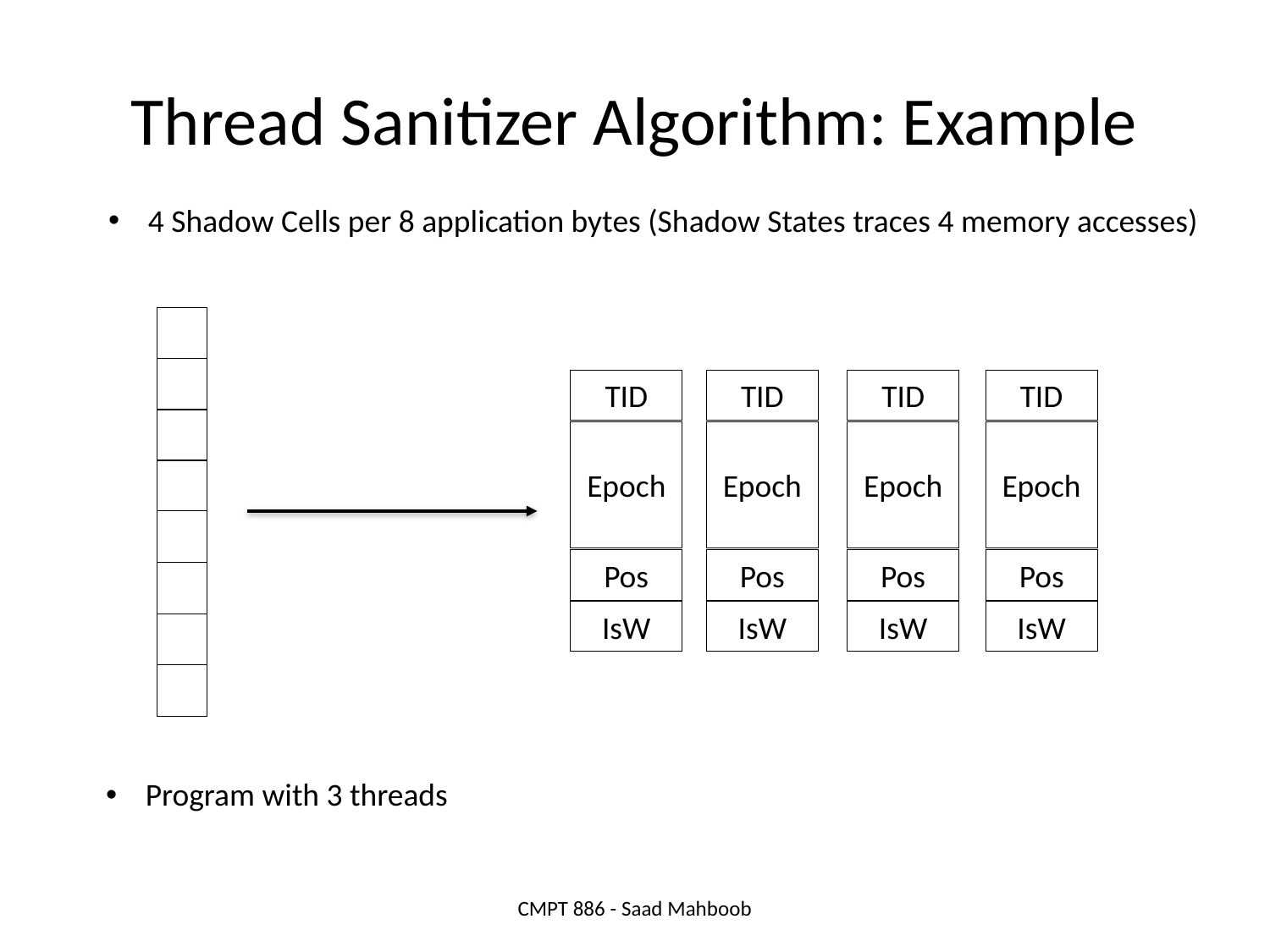

# Thread Sanitizer Algorithm: Example
4 Shadow Cells per 8 application bytes (Shadow States traces 4 memory accesses)

TID

Epoch

Pos
IsW
TID

Epoch

Pos
IsW
TID

Epoch

Pos
IsW
TID

Epoch

Pos
IsW
Program with 3 threads
CMPT 886 - Saad Mahboob